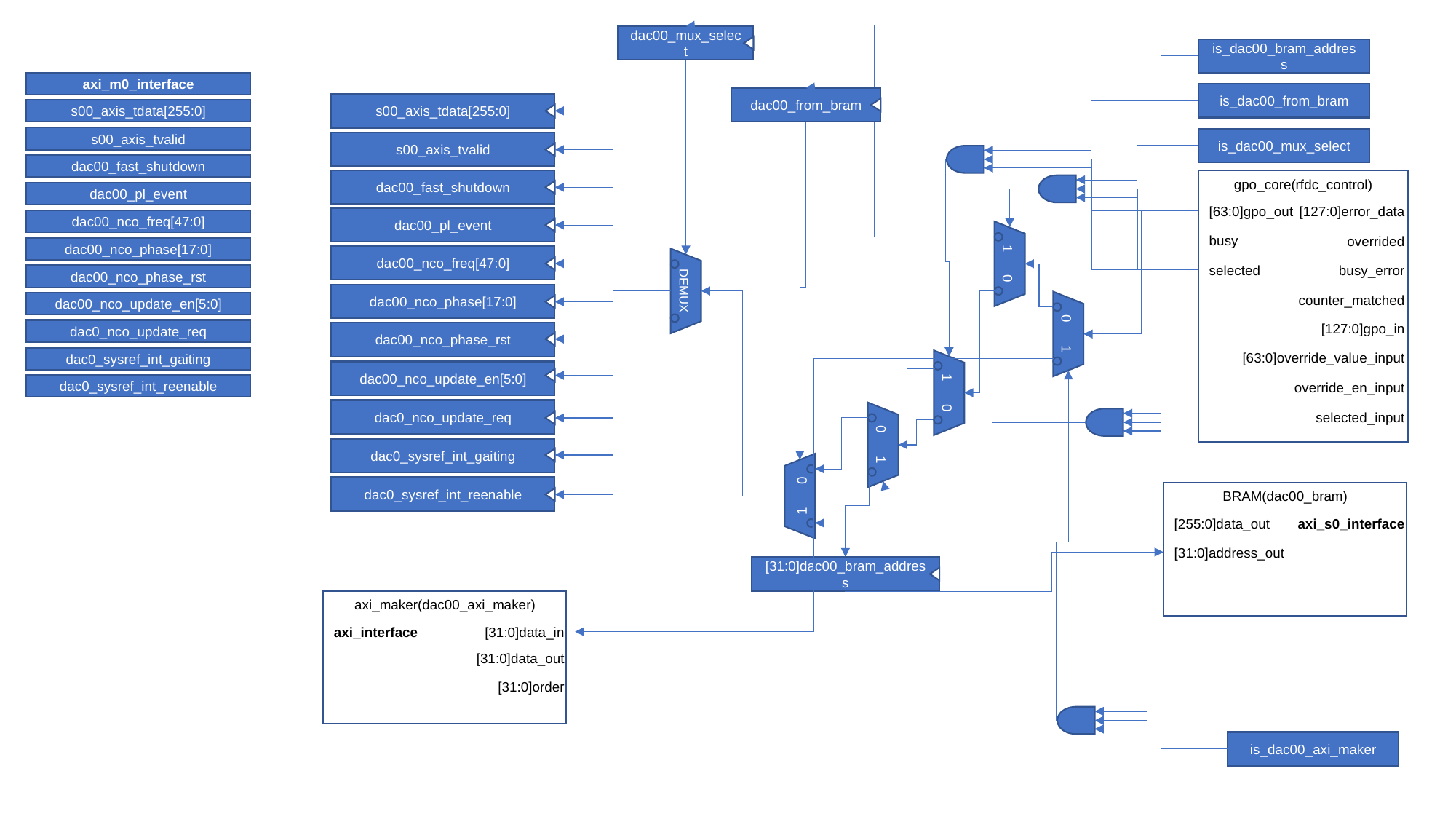

dac00_mux_select

is_dac00_bram_address
axi_m0_interface
is_dac00_from_bram
dac00_from_bram

s00_axis_tdata[255:0]

s00_axis_tdata[255:0]
s00_axis_tvalid
is_dac00_mux_select
s00_axis_tvalid

dac00_fast_shutdown
dac00_fast_shutdown

gpo_core(rfdc_control)
[63:0]gpo_out
[127:0]error_data
busy
overrided
selected
busy_error
counter_matched
[127:0]gpo_in
[63:0]override_value_input
override_en_input
selected_input

dac00_pl_event
dac00_pl_event

dac00_nco_freq[47:0]
dac00_nco_phase[17:0]
dac00_nco_freq[47:0]

1      0

dac00_nco_phase_rst
DEMUX

dac00_nco_phase[17:0]

dac00_nco_update_en[5:0]
0      1

dac0_nco_update_req
dac00_nco_phase_rst

dac0_sysref_int_gaiting
dac00_nco_update_en[5:0]

dac0_sysref_int_reenable
1      0

dac0_nco_update_req

0      1

dac0_sysref_int_gaiting

dac0_sysref_int_reenable

1      0

BRAM(dac00_bram)
[255:0]data_out
axi_s0_interface
[31:0]address_out
[31:0]dac00_bram_address

axi_maker(dac00_axi_maker)
axi_interface
[31:0]data_in
[31:0]data_out
[31:0]order

is_dac00_axi_maker